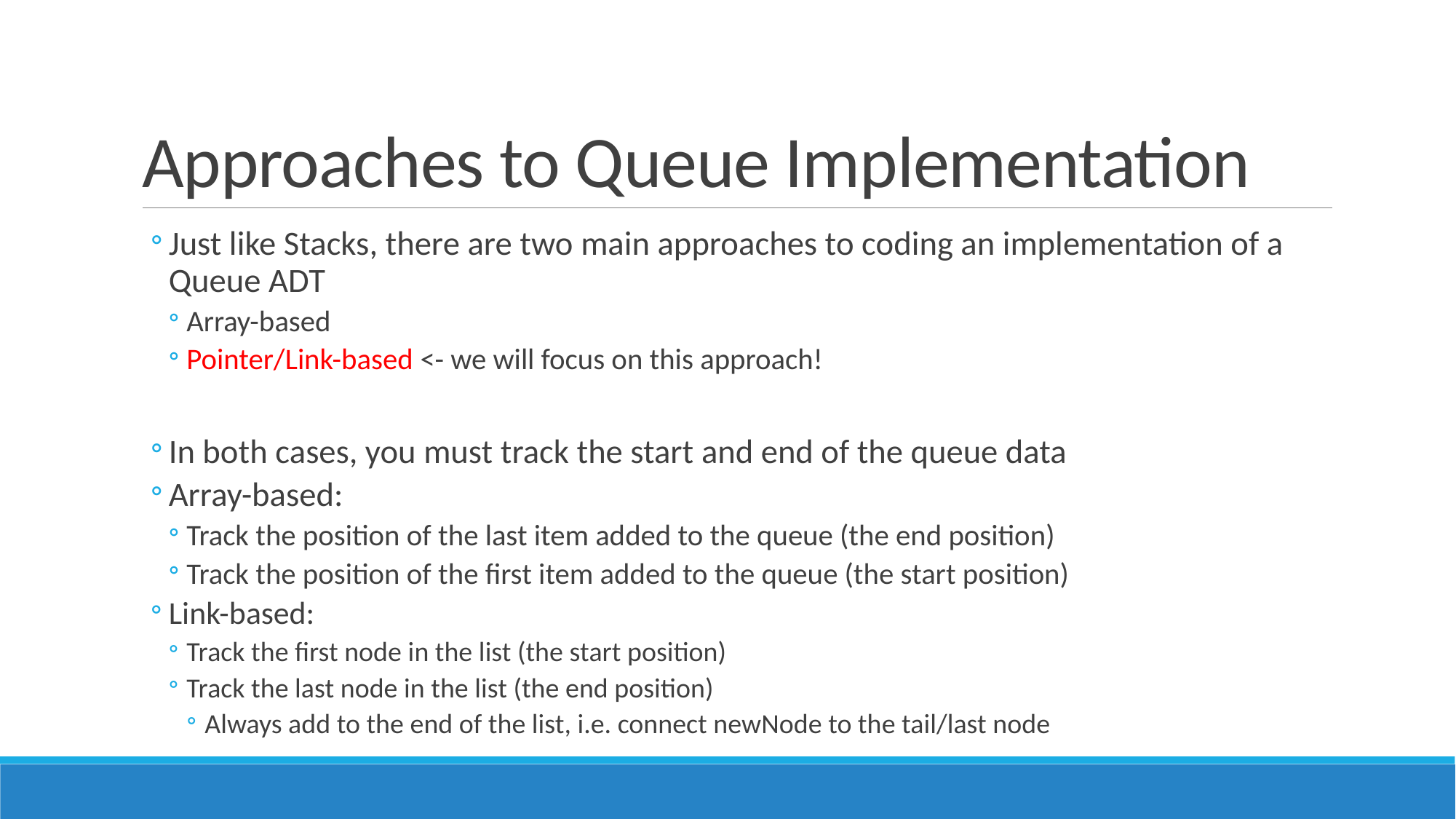

# Approaches to Queue Implementation
Just like Stacks, there are two main approaches to coding an implementation of a Queue ADT
Array-based
Pointer/Link-based <- we will focus on this approach!

In both cases, you must track the start and end of the queue data
Array-based:
Track the position of the last item added to the queue (the end position)
Track the position of the first item added to the queue (the start position)
Link-based:
Track the first node in the list (the start position)
Track the last node in the list (the end position)
Always add to the end of the list, i.e. connect newNode to the tail/last node